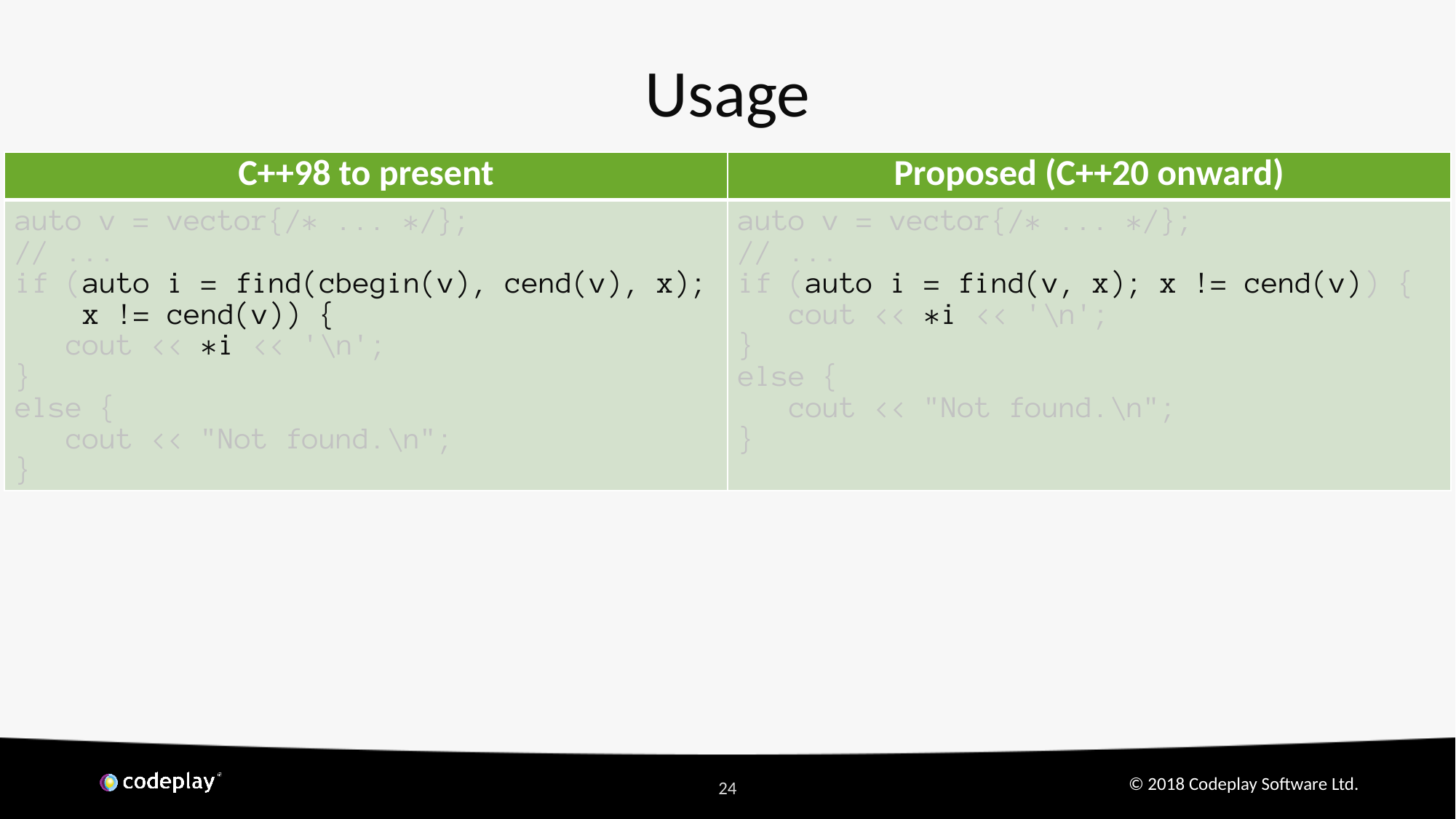

# Usage
| C++98 to present | Proposed (C++20 onward) |
| --- | --- |
| auto v = vector{/\* ... \*/}; // ... if (auto i = find(cbegin(v), cend(v), x); x != cend(v)) { cout << \*i << '\n'; } else { cout << "Not found.\n"; } | auto v = vector{/\* ... \*/}; // ... if (auto i = find(v, x); x != cend(v)) { cout << \*i << '\n'; } else { cout << "Not found.\n"; } |